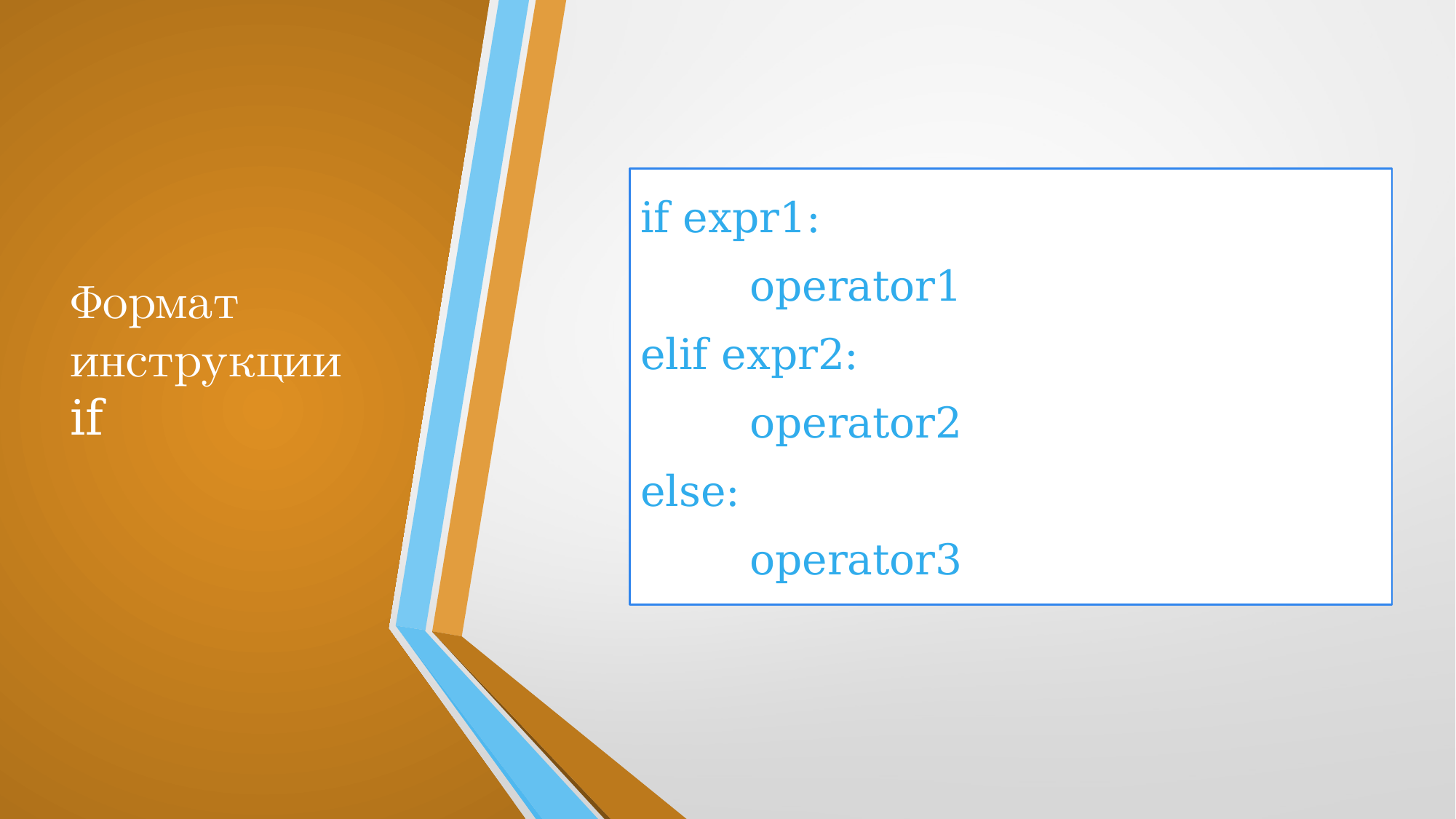

# Формат инструкции if
if expr1:
	operator1
elif expr2:
	operator2
else:
	operator3